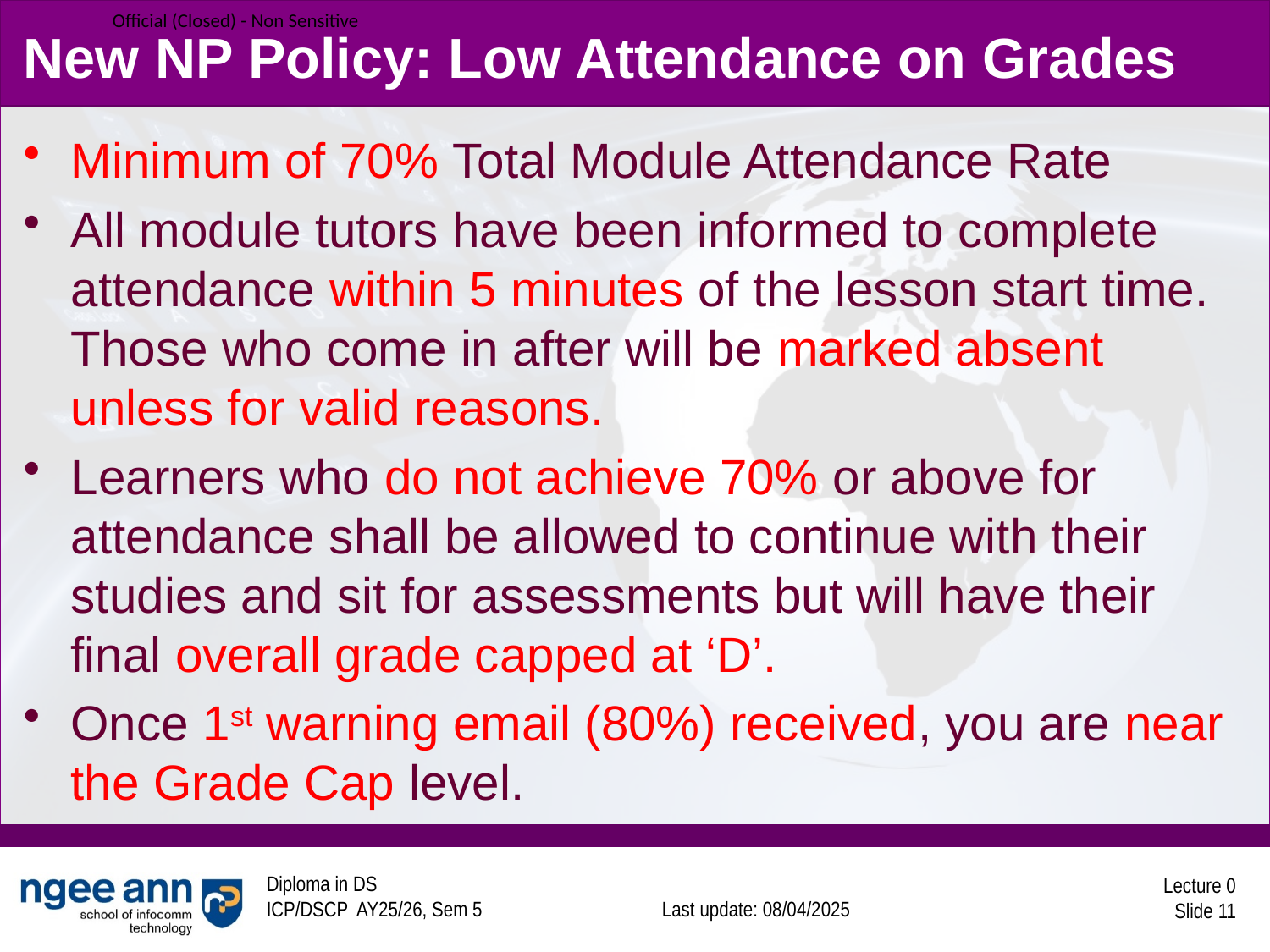

# New NP Policy: Low Attendance on Grades
Minimum of 70% Total Module Attendance Rate
All module tutors have been informed to complete attendance within 5 minutes of the lesson start time. Those who come in after will be marked absent unless for valid reasons.
Learners who do not achieve 70% or above for attendance shall be allowed to continue with their studies and sit for assessments but will have their final overall grade capped at ‘D’.
Once 1st warning email (80%) received, you are near the Grade Cap level.